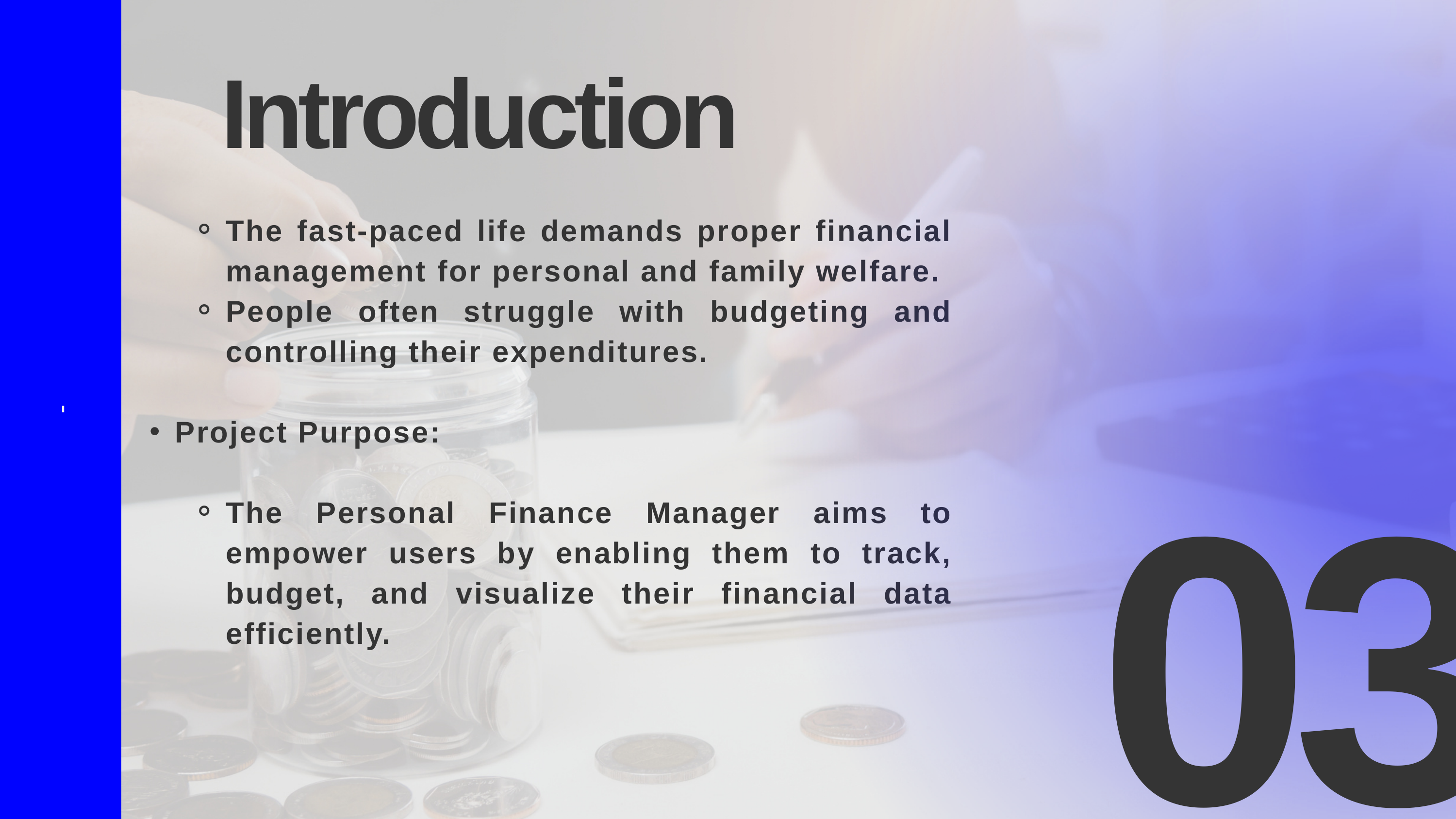

Introduction

The fast-paced life demands proper financial management for personal and family welfare.
People often struggle with budgeting and controlling their expenditures.

Project Purpose:

The Personal Finance Manager aims to empower users by enabling them to track, budget, and visualize their financial data efficiently.

-
03